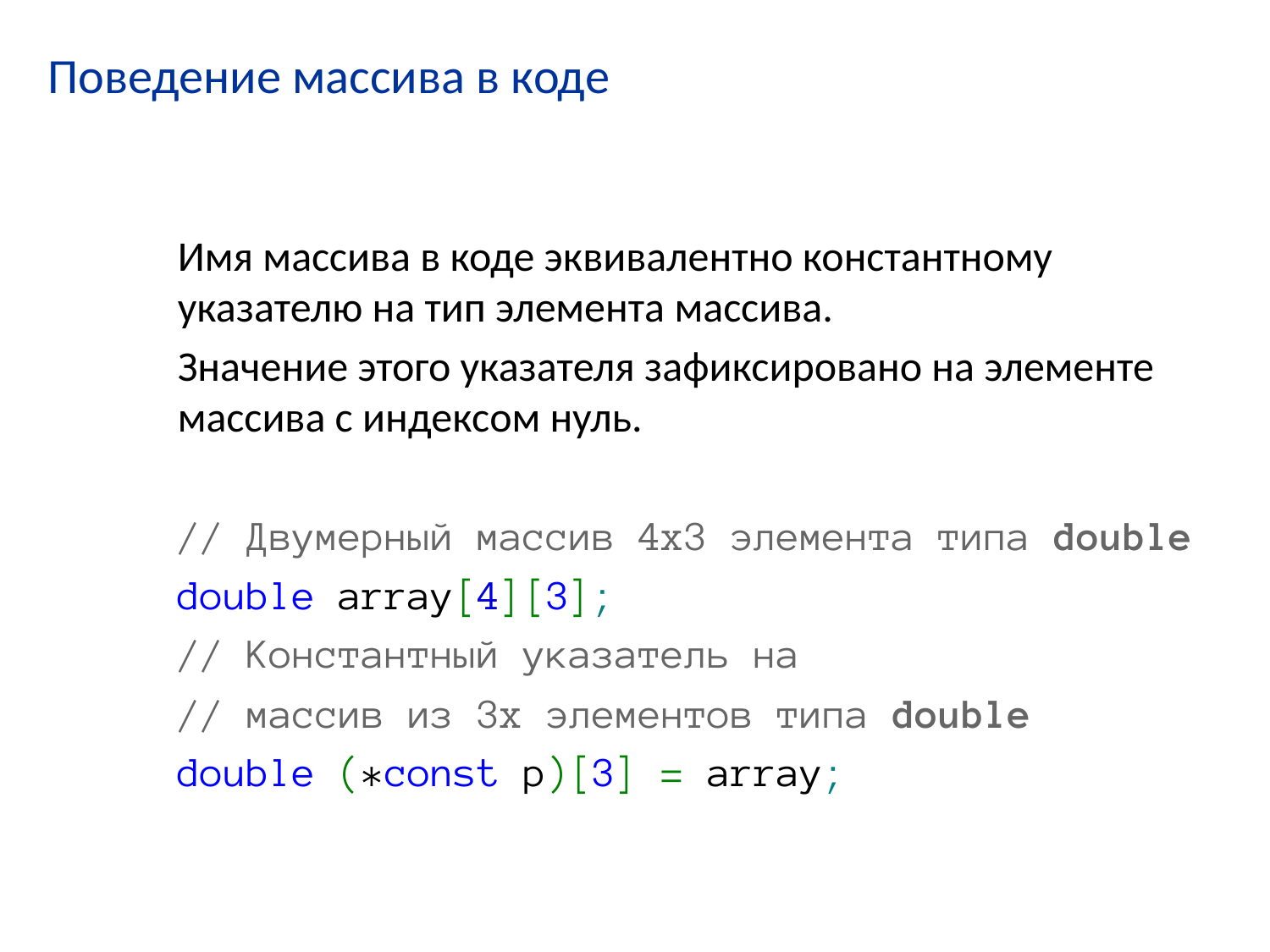

# Поведение массива в коде
Имя массива в коде эквивалентно константному указателю на тип элемента массива.
Значение этого указателя зафиксировано на элементе массива с индексом нуль.

// Двумерный массив 4х3 элемента типа double
double array[4][3];
// Константный указатель на
// массив из 3х элементов типа double
double (*const p)[3] = array;